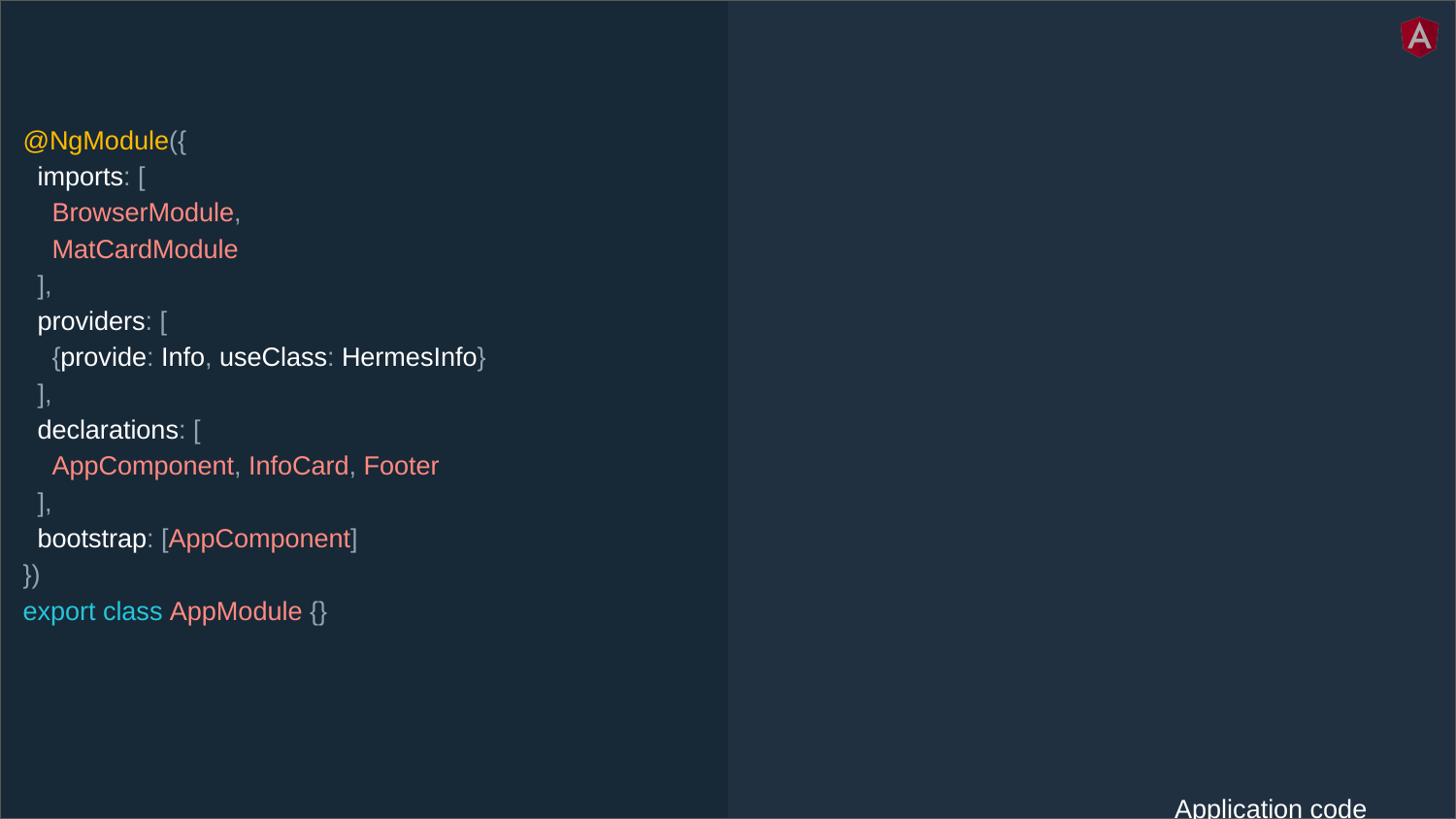

@NgModule({
  imports: [
    BrowserModule,
    MatCardModule
  ],
  providers: [
    {provide: Info, useClass: HermesInfo}
  ],
  declarations: [
    AppComponent, InfoCard, Footer
  ],
  bootstrap: [AppComponent]
})
export class AppModule {}

Application code